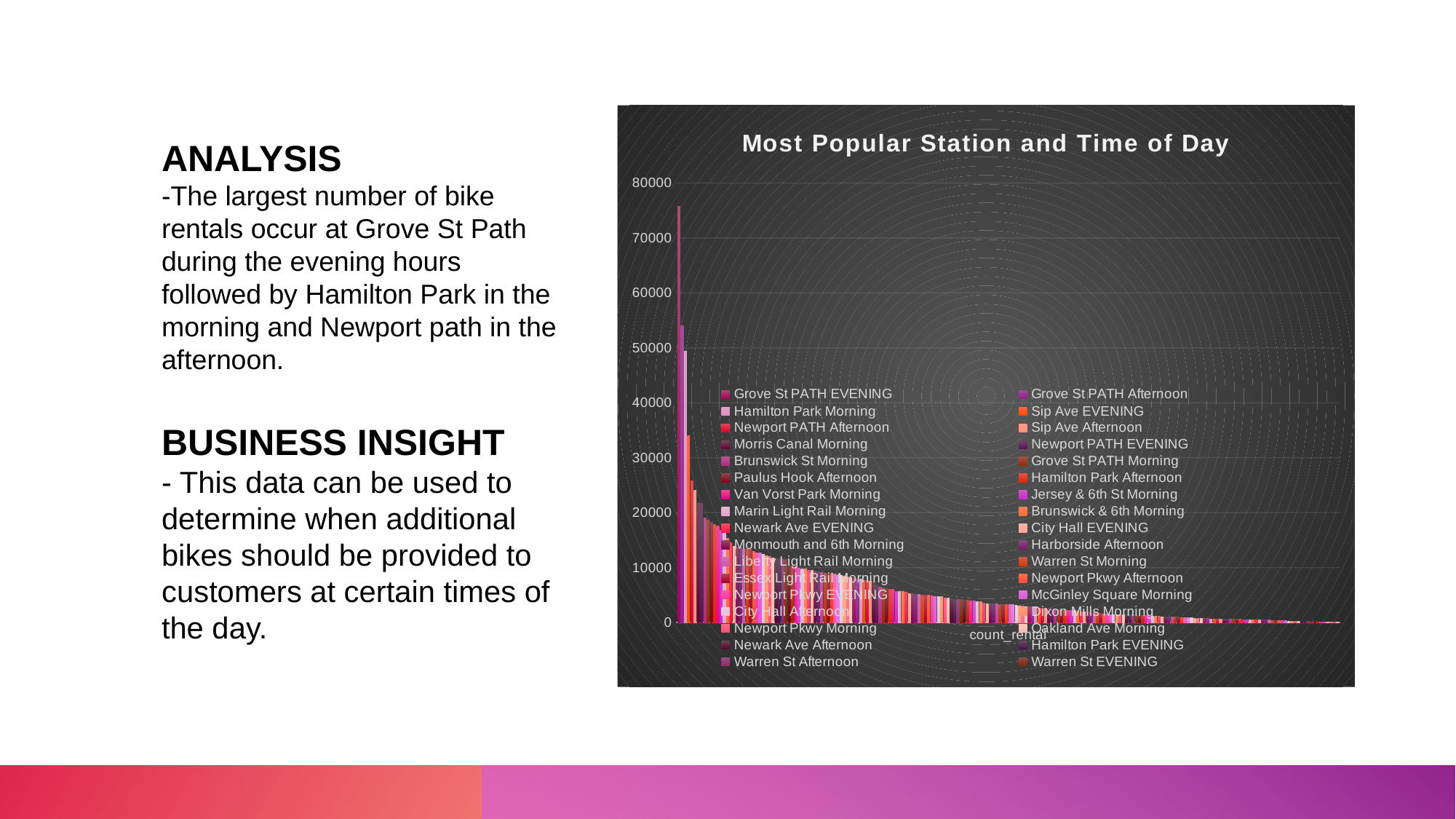

### Chart: Most Popular Station and Time of Day

| Category | Grove St PATH | Grove St PATH | Hamilton Park | Sip Ave | Newport PATH | Sip Ave | Morris Canal | Newport PATH | Brunswick St | Grove St PATH | Paulus Hook | Hamilton Park | Van Vorst Park | Jersey & 6th St | Marin Light Rail | Brunswick & 6th | Newark Ave | City Hall | Monmouth and 6th | Harborside | Liberty Light Rail | Warren St | Essex Light Rail | Newport Pkwy | Newport Pkwy | McGinley Square | City Hall | Dixon Mills | Newport Pkwy | Oakland Ave | Newark Ave | Hamilton Park | Warren St | Warren St | Marin Light Rail | Newark Ave | Van Vorst Park | Sip Ave | Newport PATH | Liberty Light Rail | Jersey & 3rd | Paulus Hook | Morris Canal | Harborside | Jersey & 3rd | JC Medical Center | Essex Light Rail | Columbus Drive | Manila & 1st | Jersey & 3rd | Harborside | Marin Light Rail | Columbus Drive | Pershing Field | Columbus Drive | Baldwin at Montgomery | JC Medical Center | Washington St | City Hall | Brunswick St | Essex Light Rail | Van Vorst Park | Journal Square | McGinley Square | Morris Canal | Jersey & 6th St | Manila & 1st | Washington St | Paulus Hook | Brunswick St | McGinley Square | Manila & 1st | Lincoln Park | Astor Place | Christ Hospital | Liberty Light Rail | Monmouth and 6th | Lafayette Park | Leonard Gordon Park | JC Medical Center | Washington St | Brunswick & 6th | 5 Corners Library | Dixon Mills | Journal Square | Grand St | Columbus Dr at Exchange Pl | Baldwin at Montgomery | Brunswick & 6th | Jersey & 6th St | Riverview Park | Hilltop | Grove St PATH | Oakland Ave | Pershing Field | York St | Heights Elevator | Columbus Dr at Exchange Pl | Monmouth and 6th | Hilltop | Pershing Field | Hilltop | Grand St | Dixon Mills | Fairmount Ave | Lincoln Park | Bergen Ave | Journal Square | Baldwin at Montgomery | Grand St | Heights Elevator | Christ Hospital | 5 Corners Library | Montgomery St | Heights Elevator | Astor Place | Lincoln Park | Montgomery St | York St | Dey St | Dey St | Riverview Park | Sip Ave | Oakland Ave | Lafayette Park | Communipaw & Berry Lane | Montgomery St | Newark Ave | York St | 5 Corners Library | Glenwood Ave | Christ Hospital | McGinley Square | Riverview Park | Bergen Ave | Fairmount Ave | City Hall | Morris Canal | Union St | Baldwin at Montgomery | Communipaw & Berry Lane | Hamilton Park | Dey St | Columbus Dr at Exchange Pl | Leonard Gordon Park | Newport Pkwy | Astor Place | Newport PATH | Oakland Ave | Marin Light Rail | Union St | Fairmount Ave | Van Vorst Park | Glenwood Ave | Bergen Ave | Lafayette Park | Brunswick & 6th | Leonard Gordon Park | Jersey & 6th St | Communipaw & Berry Lane | Dixon Mills | Brunswick St | Liberty Light Rail | Manila & 1st | Jackson Square | 5 Corners Library | Lincoln Park | Warren St | Essex Light Rail | Glenwood Ave | Hoboken Ave at Monmouth St | Hoboken Ave at Monmouth St | Monmouth and 6th | Harborside | Jackson Square | Jersey & 3rd | Journal Square | Union St | Hilltop | Washington St | Columbus Drive | JC Medical Center | Hoboken Ave at Monmouth St | Fairmount Ave | Pershing Field | Paulus Hook | Christ Hospital | Astor Place | York St | Bergen Ave | Grand St | Glenwood Ave | Lafayette Park | Heights Elevator | Jackson Square | Communipaw & Berry Lane | Dey St | Riverview Park | Columbus Dr at Exchange Pl | Montgomery St | Leonard Gordon Park | Union St | Jackson Square | Hoboken Ave at Monmouth St |
|---|---|---|---|---|---|---|---|---|---|---|---|---|---|---|---|---|---|---|---|---|---|---|---|---|---|---|---|---|---|---|---|---|---|---|---|---|---|---|---|---|---|---|---|---|---|---|---|---|---|---|---|---|---|---|---|---|---|---|---|---|---|---|---|---|---|---|---|---|---|---|---|---|---|---|---|---|---|---|---|---|---|---|---|---|---|---|---|---|---|---|---|---|---|---|---|---|---|---|---|---|---|---|---|---|---|---|---|---|---|---|---|---|---|---|---|---|---|---|---|---|---|---|---|---|---|---|---|---|---|---|---|---|---|---|---|---|---|---|---|---|---|---|---|---|---|---|---|---|---|---|---|---|---|---|---|---|---|---|---|---|---|---|---|---|---|---|---|---|---|---|---|---|---|---|---|---|---|---|---|---|---|---|---|---|---|---|---|---|---|---|---|---|---|---|---|---|---|---|---|---|---|---|---|---|
| count_rental | 75722.0 | 54052.0 | 49431.0 | 34008.0 | 25819.0 | 24000.0 | 21865.0 | 21734.0 | 19013.0 | 18576.0 | 18257.0 | 17775.0 | 17612.0 | 16832.0 | 16745.0 | 15371.0 | 14480.0 | 13826.0 | 13751.0 | 13737.0 | 13351.0 | 13313.0 | 13309.0 | 12943.0 | 12689.0 | 12677.0 | 12363.0 | 12166.0 | 12058.0 | 11781.0 | 11709.0 | 11553.0 | 11463.0 | 11458.0 | 10412.0 | 10277.0 | 10085.0 | 9838.0 | 9771.0 | 9695.0 | 9499.0 | 9454.0 | 9394.0 | 9165.0 | 9119.0 | 8975.0 | 8838.0 | 8811.0 | 8785.0 | 8686.0 | 8615.0 | 8473.0 | 8272.0 | 8107.0 | 7971.0 | 7959.0 | 7841.0 | 7677.0 | 7618.0 | 7449.0 | 7330.0 | 6764.0 | 6443.0 | 6286.0 | 6156.0 | 6076.0 | 5980.0 | 5652.0 | 5621.0 | 5616.0 | 5513.0 | 5270.0 | 5259.0 | 5111.0 | 5107.0 | 5036.0 | 4998.0 | 4968.0 | 4907.0 | 4726.0 | 4674.0 | 4658.0 | 4462.0 | 4417.0 | 4326.0 | 4176.0 | 4163.0 | 4119.0 | 4115.0 | 4010.0 | 3910.0 | 3910.0 | 3835.0 | 3758.0 | 3572.0 | 3456.0 | 3453.0 | 3430.0 | 3407.0 | 3317.0 | 3311.0 | 3279.0 | 3232.0 | 3202.0 | 3171.0 | 2975.0 | 2971.0 | 2887.0 | 2878.0 | 2865.0 | 2858.0 | 2616.0 | 2611.0 | 2598.0 | 2461.0 | 2396.0 | 2372.0 | 2339.0 | 2296.0 | 2245.0 | 2243.0 | 2241.0 | 2158.0 | 2073.0 | 1973.0 | 1940.0 | 1924.0 | 1799.0 | 1799.0 | 1745.0 | 1622.0 | 1569.0 | 1519.0 | 1467.0 | 1465.0 | 1436.0 | 1421.0 | 1381.0 | 1371.0 | 1354.0 | 1344.0 | 1324.0 | 1309.0 | 1303.0 | 1290.0 | 1232.0 | 1191.0 | 1172.0 | 1167.0 | 1018.0 | 995.0 | 994.0 | 982.0 | 980.0 | 968.0 | 916.0 | 908.0 | 843.0 | 836.0 | 779.0 | 772.0 | 766.0 | 718.0 | 708.0 | 642.0 | 642.0 | 617.0 | 594.0 | 583.0 | 580.0 | 571.0 | 564.0 | 542.0 | 541.0 | 520.0 | 516.0 | 513.0 | 508.0 | 482.0 | 471.0 | 467.0 | 419.0 | 410.0 | 374.0 | 337.0 | 337.0 | 319.0 | 316.0 | 262.0 | 254.0 | 221.0 | 215.0 | 211.0 | 206.0 | 198.0 | 158.0 | 142.0 | 136.0 | 131.0 | 127.0 | 116.0 | 115.0 | 38.0 | 18.0 |
# ANALYSIS
-The largest number of bike rentals occur at Grove St Path during the evening hours followed by Hamilton Park in the morning and Newport path in the afternoon.
BUSINESS INSIGHT
- This data can be used to determine when additional bikes should be provided to customers at certain times of the day.